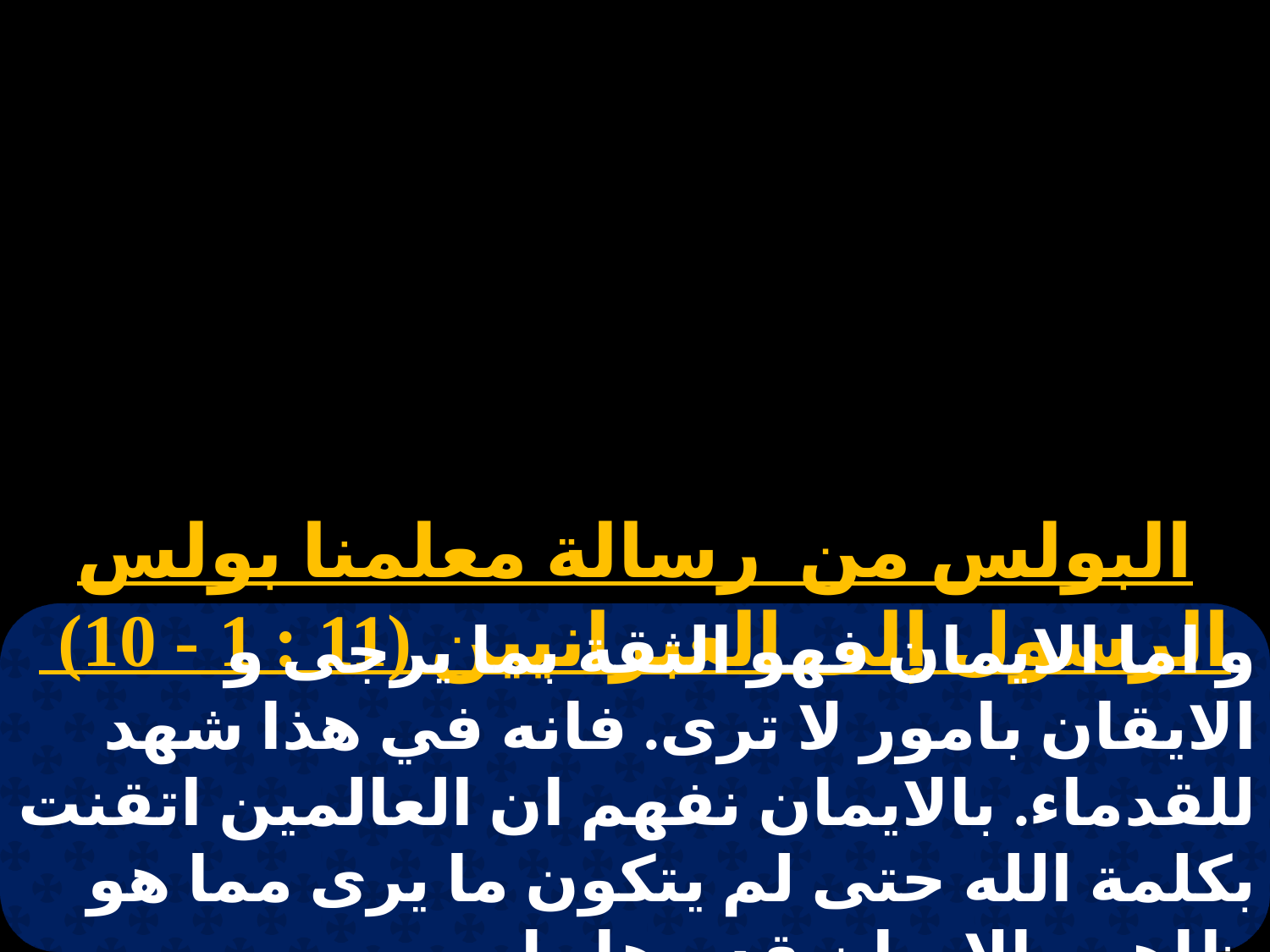

# 2 بؤونه
البولس من  رسالة معلمنا بولس الرسول إلى العبرانيين (11 : 1 - 10)
و اما الايمان فهو الثقة بما يرجى و الايقان بامور لا ترى. فانه في هذا شهد للقدماء. بالايمان نفهم ان العالمين اتقنت بكلمة الله حتى لم يتكون ما يرى مما هو ظاهر. بالايمان قدم هابيل